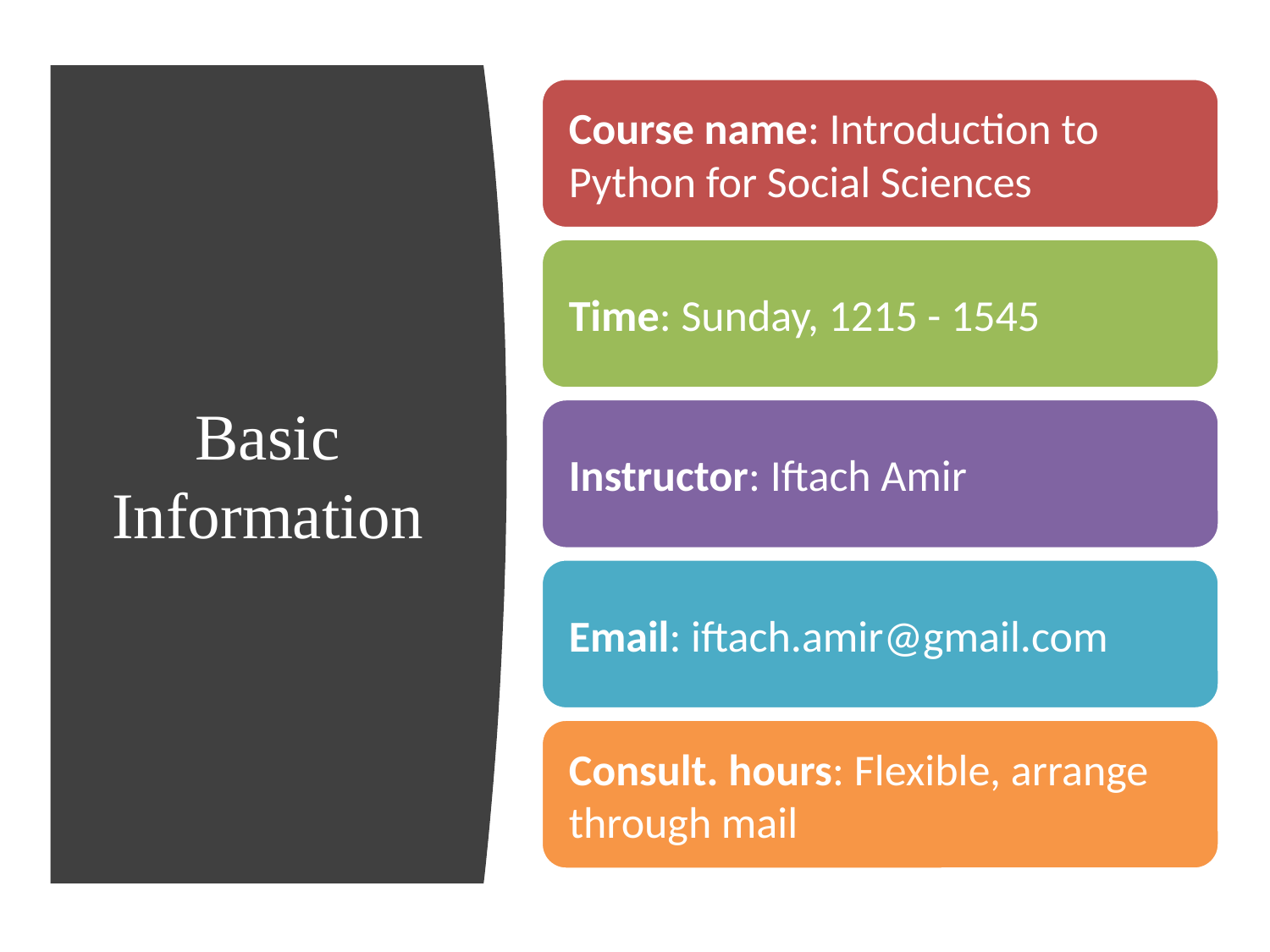

Course name: Introduction to Python for Social Sciences
Time: Sunday, 1215 - 1545
Instructor: Iftach Amir
Email: iftach.amir@gmail.com
Consult. hours: Flexible, arrange through mail

# Basic Information